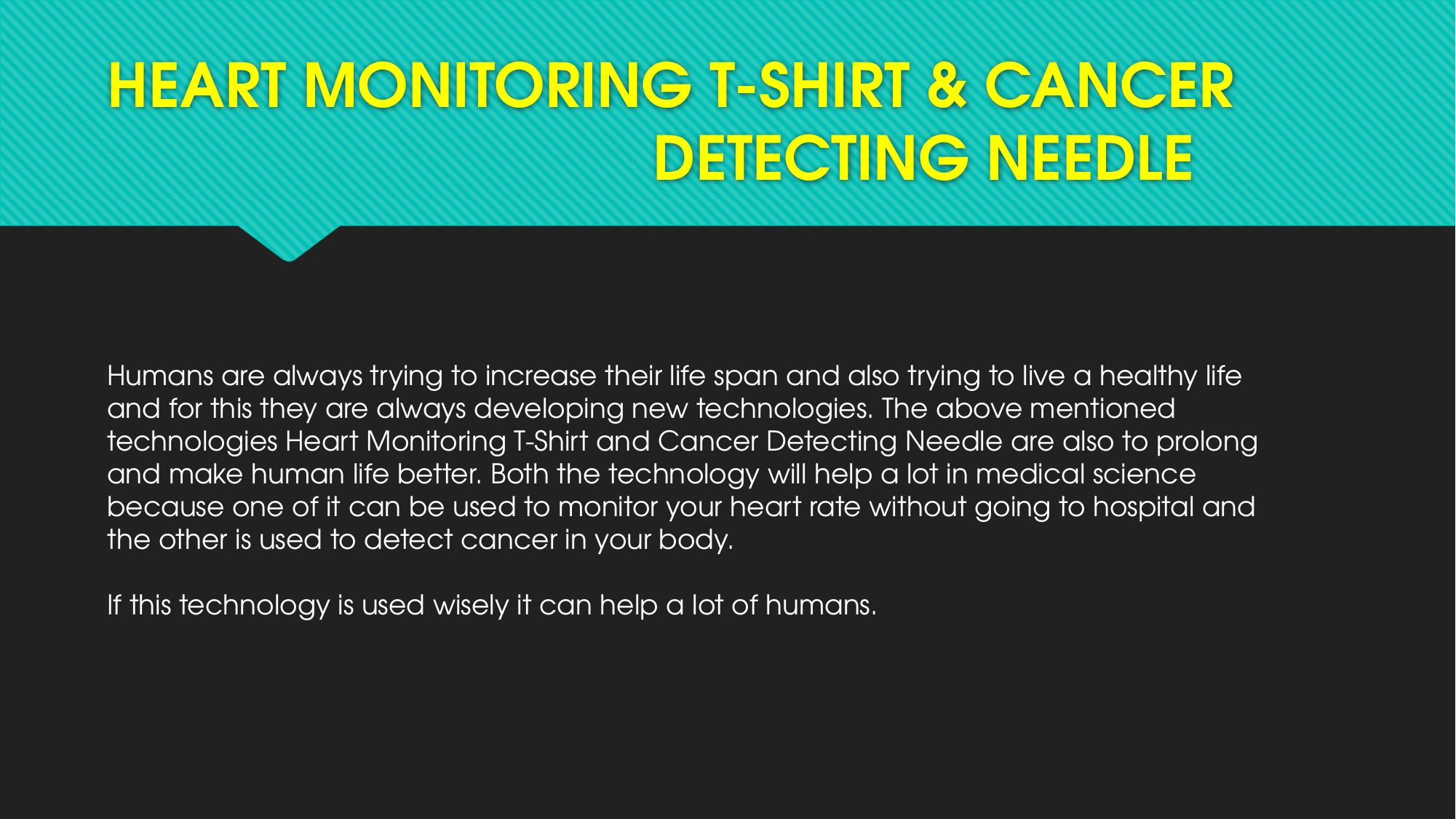

# HEART MONITORING T-SHIRT & CANCER 						DETECTING NEEDLE
Humans are always trying to increase their life span and also trying to live a healthy life and for this they are always developing new technologies. The above mentioned technologies Heart Monitoring T-Shirt and Cancer Detecting Needle are also to prolong and make human life better. Both the technology will help a lot in medical science because one of it can be used to monitor your heart rate without going to hospital and the other is used to detect cancer in your body.

If this technology is used wisely it can help a lot of humans.